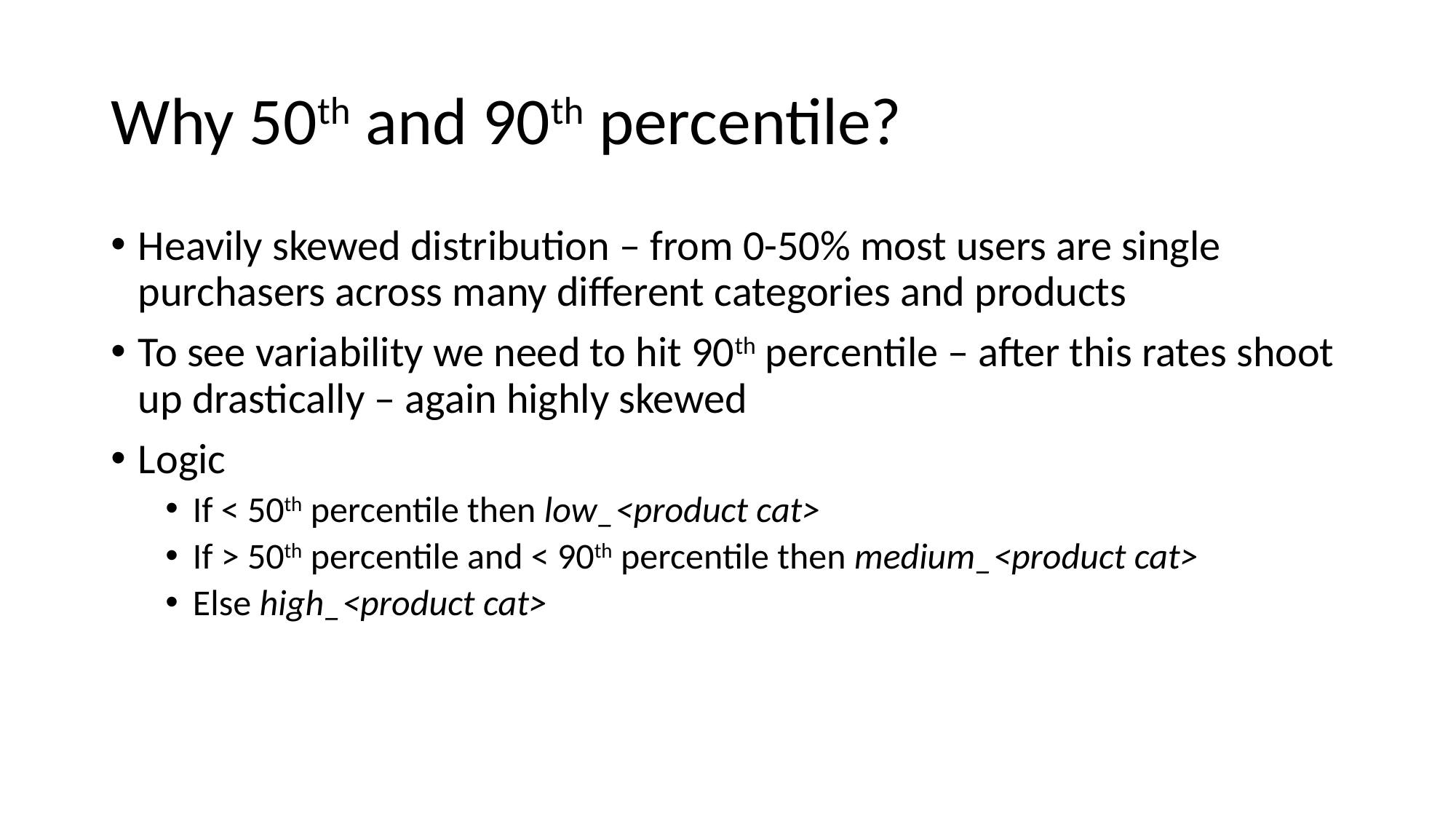

# Why 50th and 90th percentile?
Heavily skewed distribution – from 0-50% most users are single purchasers across many different categories and products
To see variability we need to hit 90th percentile – after this rates shoot up drastically – again highly skewed
Logic
If < 50th percentile then low_<product cat>
If > 50th percentile and < 90th percentile then medium_<product cat>
Else high_<product cat>